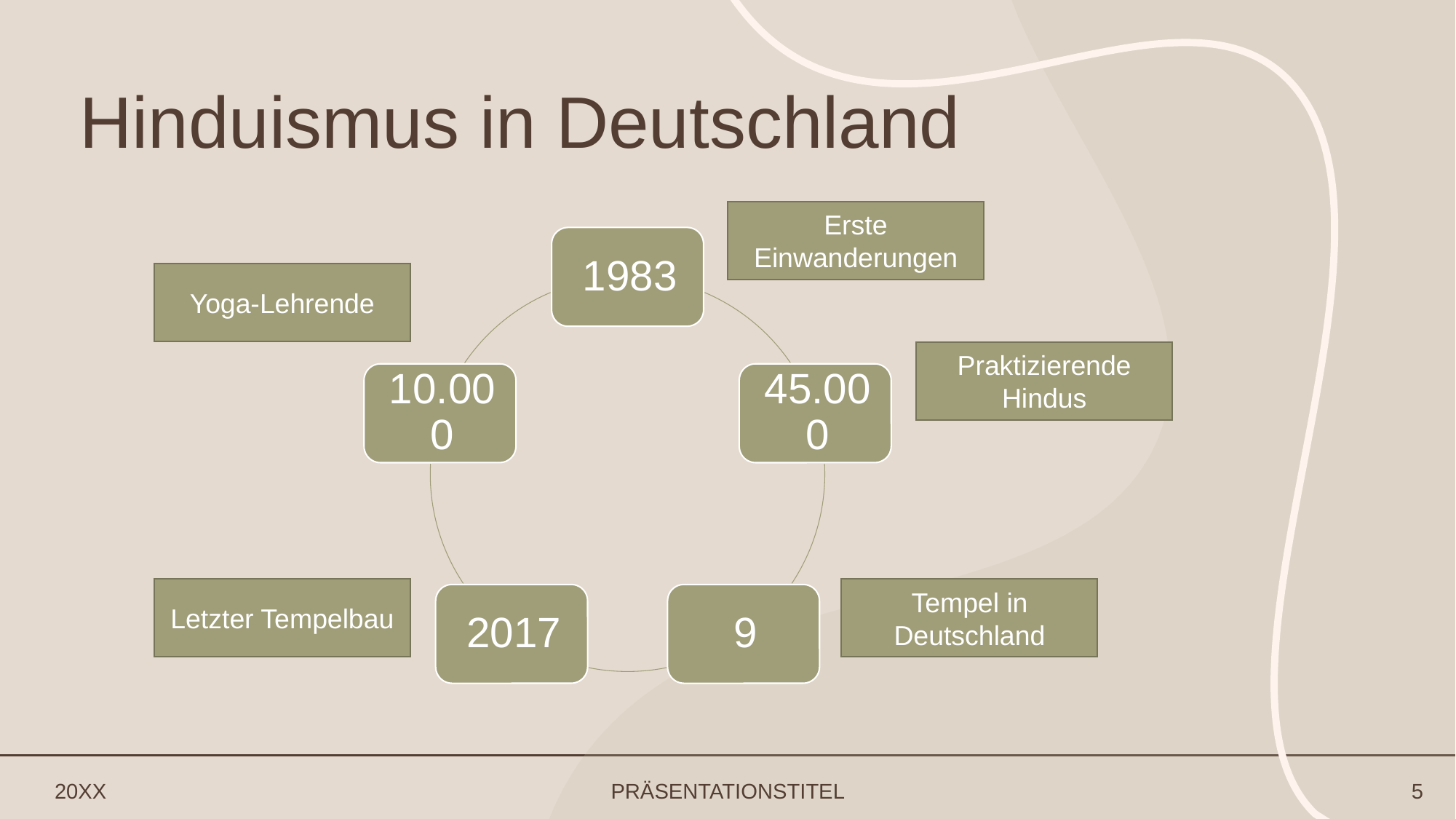

# Hinduismus in Deutschland
Erste Einwanderungen
1983
45.000
9
2017
10.000
Yoga-Lehrende
Praktizierende Hindus
Letzter Tempelbau
Tempel in Deutschland
20XX
PRÄSENTATIONSTITEL
5